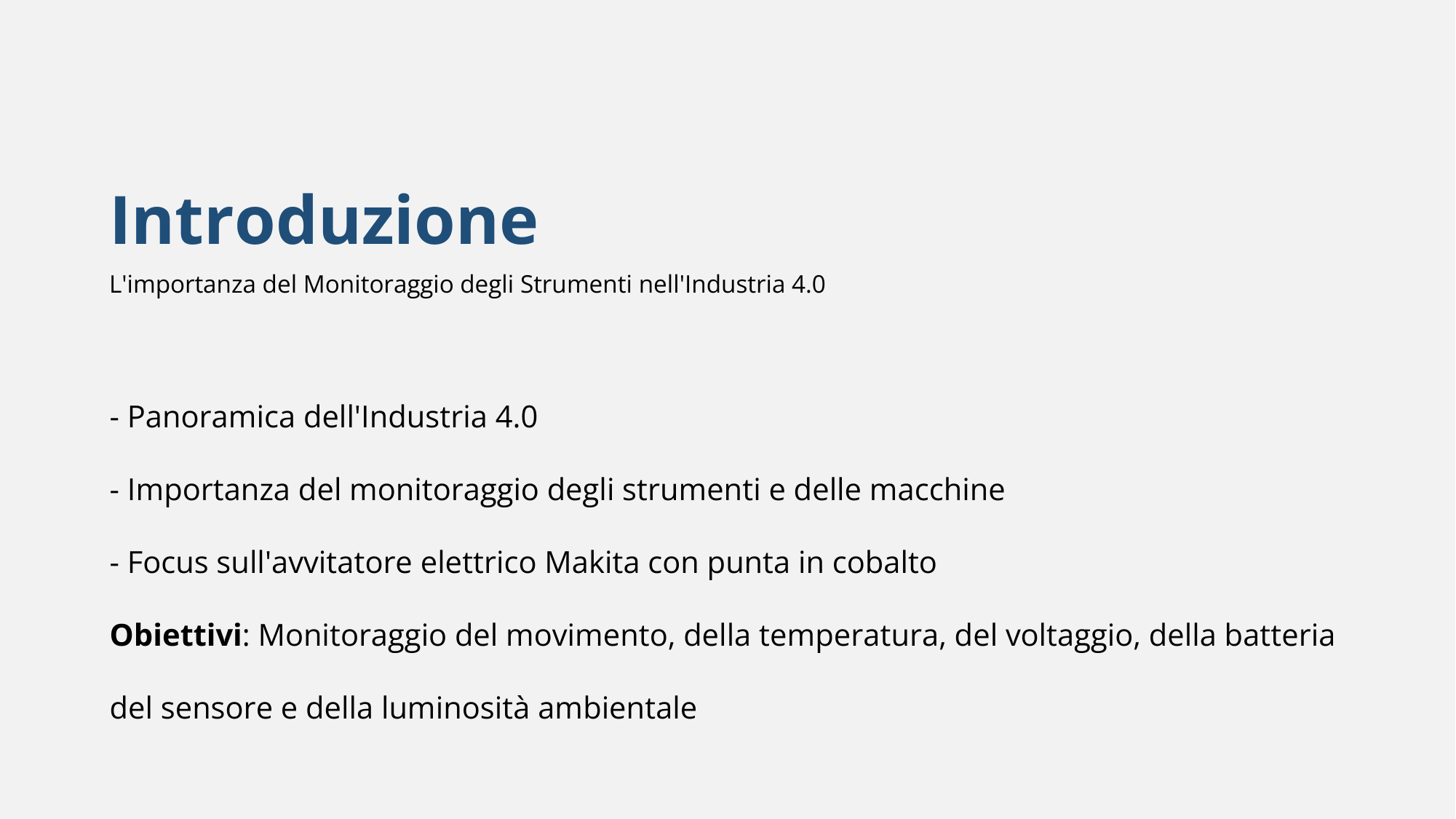

Introduzione
L'importanza del Monitoraggio degli Strumenti nell'Industria 4.0
- Panoramica dell'Industria 4.0
- Importanza del monitoraggio degli strumenti e delle macchine
- Focus sull'avvitatore elettrico Makita con punta in cobalto
Obiettivi: Monitoraggio del movimento, della temperatura, del voltaggio, della batteria del sensore e della luminosità ambientale